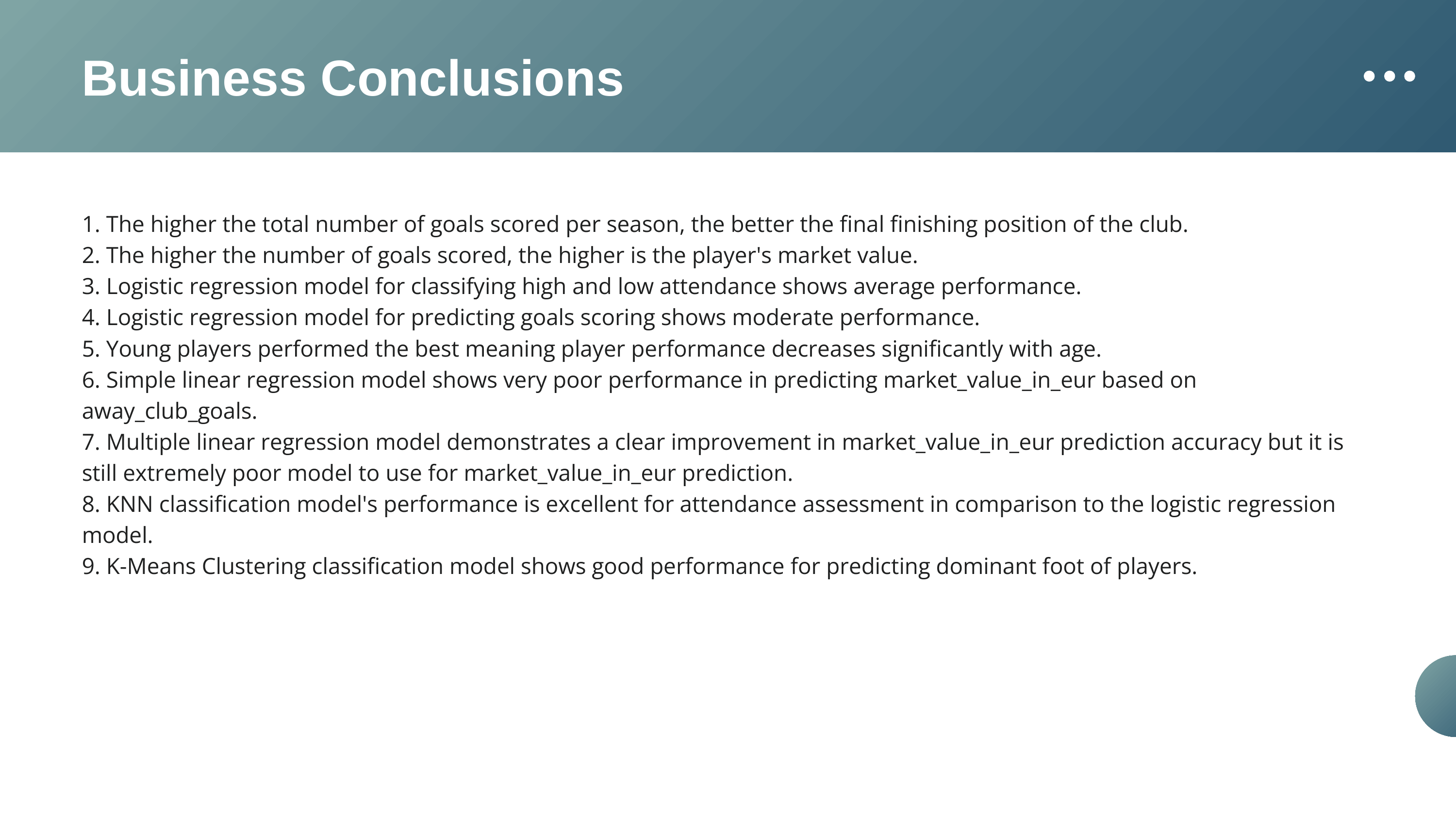

Business Conclusions

1. The higher the total number of goals scored per season, the better the final finishing position of the club.
2. The higher the number of goals scored, the higher is the player's market value.
3. Logistic regression model for classifying high and low attendance shows average performance.
4. Logistic regression model for predicting goals scoring shows moderate performance.
5. Young players performed the best meaning player performance decreases significantly with age.
6. Simple linear regression model shows very poor performance in predicting market_value_in_eur based on away_club_goals.
7. Multiple linear regression model demonstrates a clear improvement in market_value_in_eur prediction accuracy but it is still extremely poor model to use for market_value_in_eur prediction.
8. KNN classification model's performance is excellent for attendance assessment in comparison to the logistic regression model.
9. K-Means Clustering classification model shows good performance for predicting dominant foot of players.